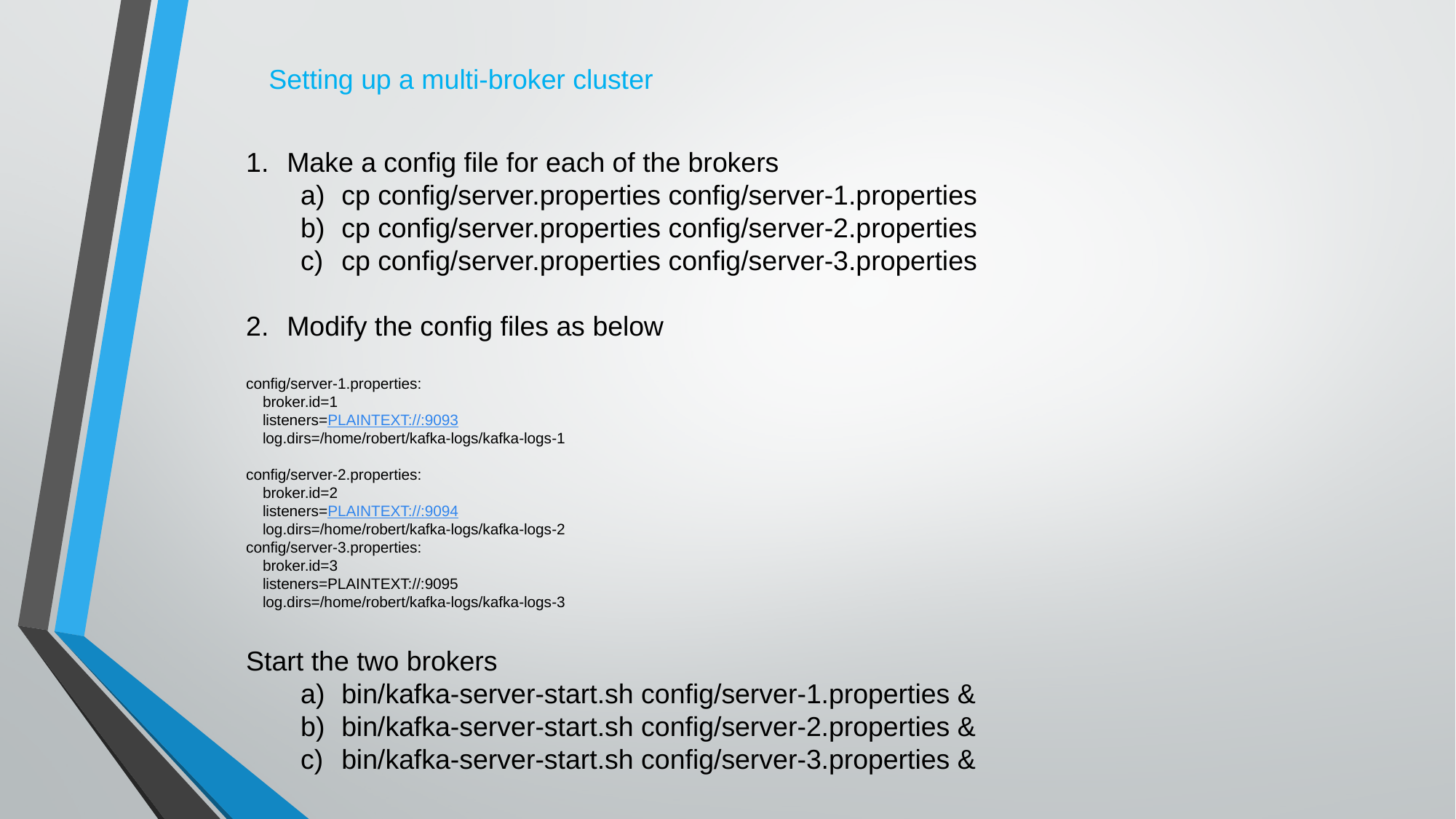

Setting up a multi-broker cluster
Make a config file for each of the brokers
cp config/server.properties config/server-1.properties
cp config/server.properties config/server-2.properties
cp config/server.properties config/server-3.properties

Modify the config files as below

config/server-1.properties:
    broker.id=1
    listeners=PLAINTEXT://:9093
    log.dirs=/home/robert/kafka-logs/kafka-logs-1

config/server-2.properties:
    broker.id=2
    listeners=PLAINTEXT://:9094
    log.dirs=/home/robert/kafka-logs/kafka-logs-2
config/server-3.properties:
    broker.id=3
    listeners=PLAINTEXT://:9095
    log.dirs=/home/robert/kafka-logs/kafka-logs-3

Start the two brokers
bin/kafka-server-start.sh config/server-1.properties &
bin/kafka-server-start.sh config/server-2.properties &
bin/kafka-server-start.sh config/server-3.properties &